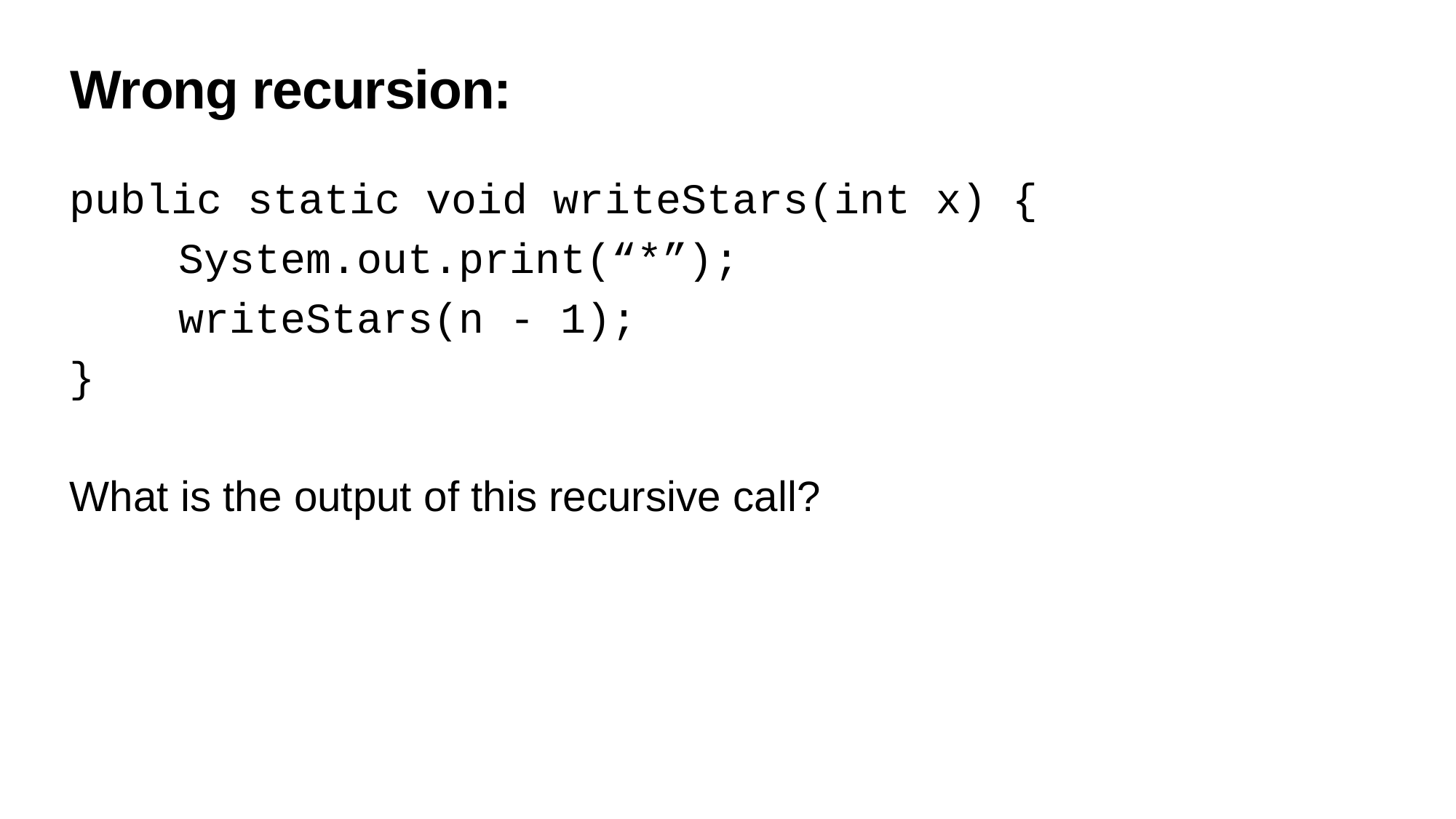

# Wrong recursion:
public static void writeStars(int x) {
	System.out.print(“*”);
	writeStars(n - 1);
}

What is the output of this recursive call?